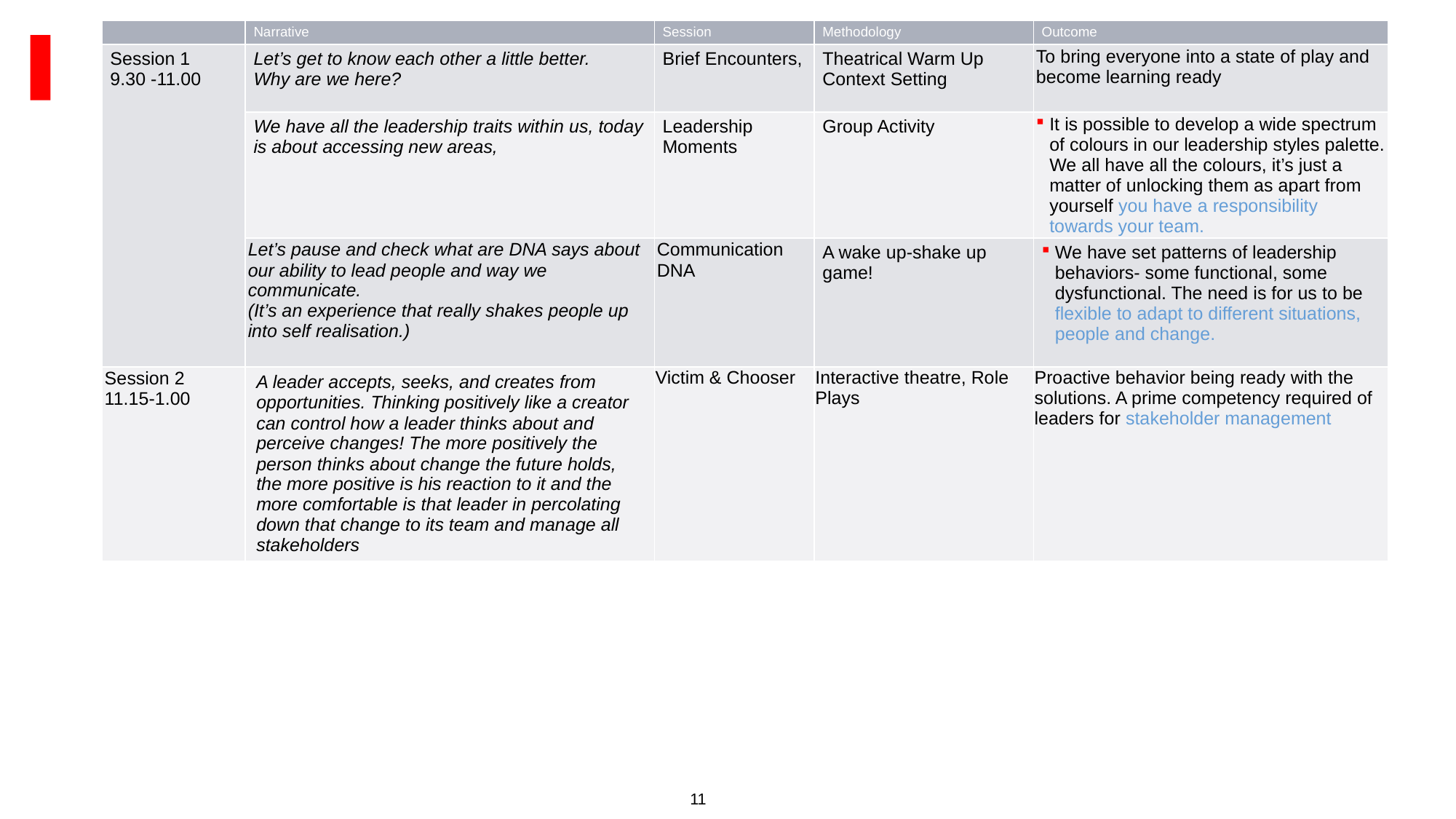

|  | Narrative | Session | Methodology | Outcome |
| --- | --- | --- | --- | --- |
| Session 1 9.30 -11.00 | Let’s get to know each other a little better. Why are we here? | Brief Encounters, | Theatrical Warm Up Context Setting | To bring everyone into a state of play and become learning ready |
|  | We have all the leadership traits within us, today is about accessing new areas, | Leadership Moments | Group Activity | It is possible to develop a wide spectrum of colours in our leadership styles palette. We all have all the colours, it’s just a matter of unlocking them as apart from yourself you have a responsibility towards your team. |
|  | Let’s pause and check what are DNA says about our ability to lead people and way we communicate. (It’s an experience that really shakes people up into self realisation.) | Communication DNA | A wake up-shake up game! | We have set patterns of leadership behaviors- some functional, some dysfunctional. The need is for us to be flexible to adapt to different situations, people and change. |
| Session 2 11.15-1.00 | A leader accepts, seeks, and creates from opportunities. Thinking positively like a creator can control how a leader thinks about and perceive changes! The more positively the person thinks about change the future holds, the more positive is his reaction to it and the more comfortable is that leader in percolating down that change to its team and manage all stakeholders | Victim & Chooser | Interactive theatre, Role Plays | Proactive behavior being ready with the solutions. A prime competency required of leaders for stakeholder management |